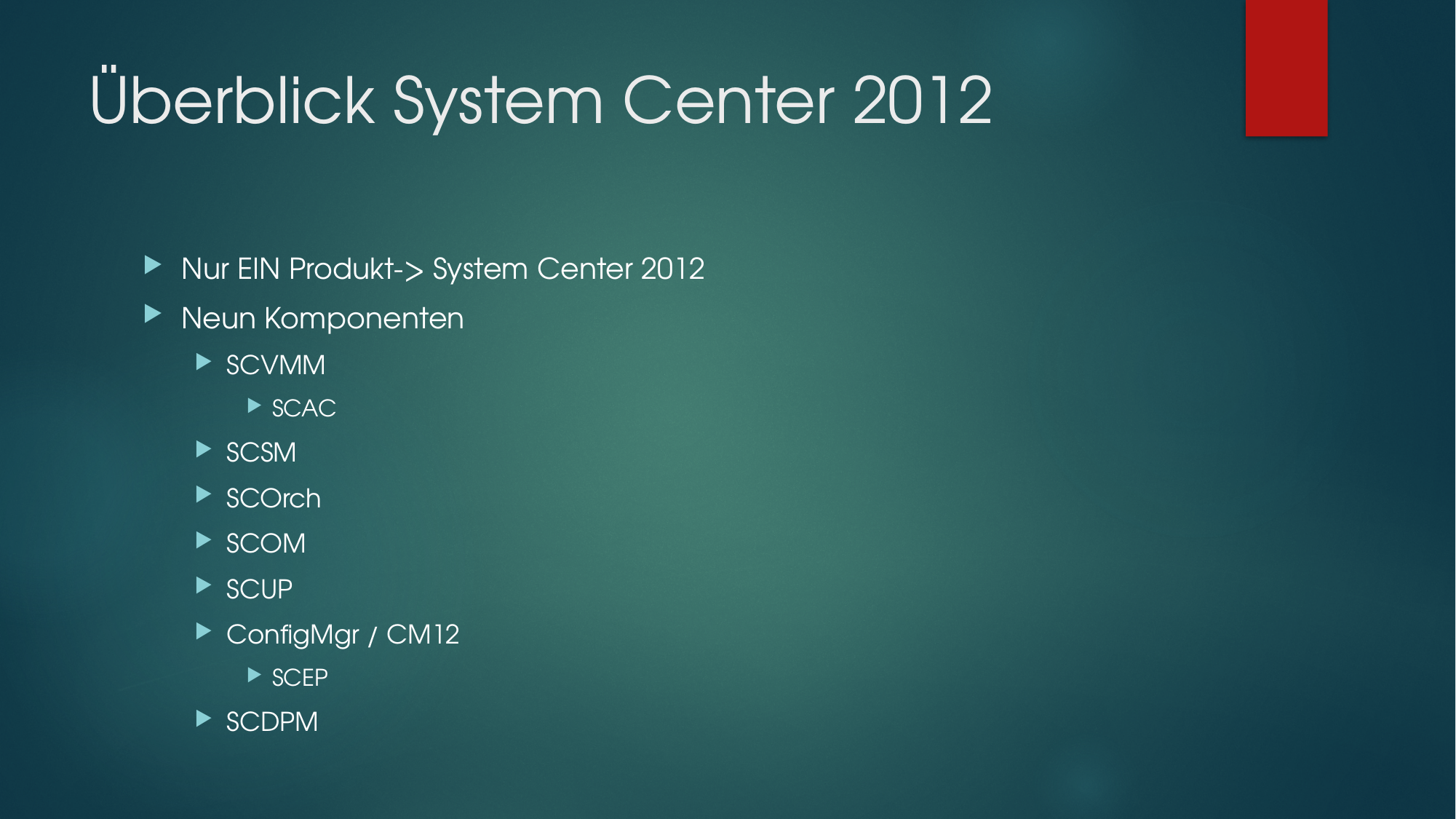

# Überblick System Center 2012
Nur EIN Produkt-> System Center 2012
Neun Komponenten
SCVMM
SCAC
SCSM
SCOrch
SCOM
SCUP
ConfigMgr / CM12
SCEP
SCDPM